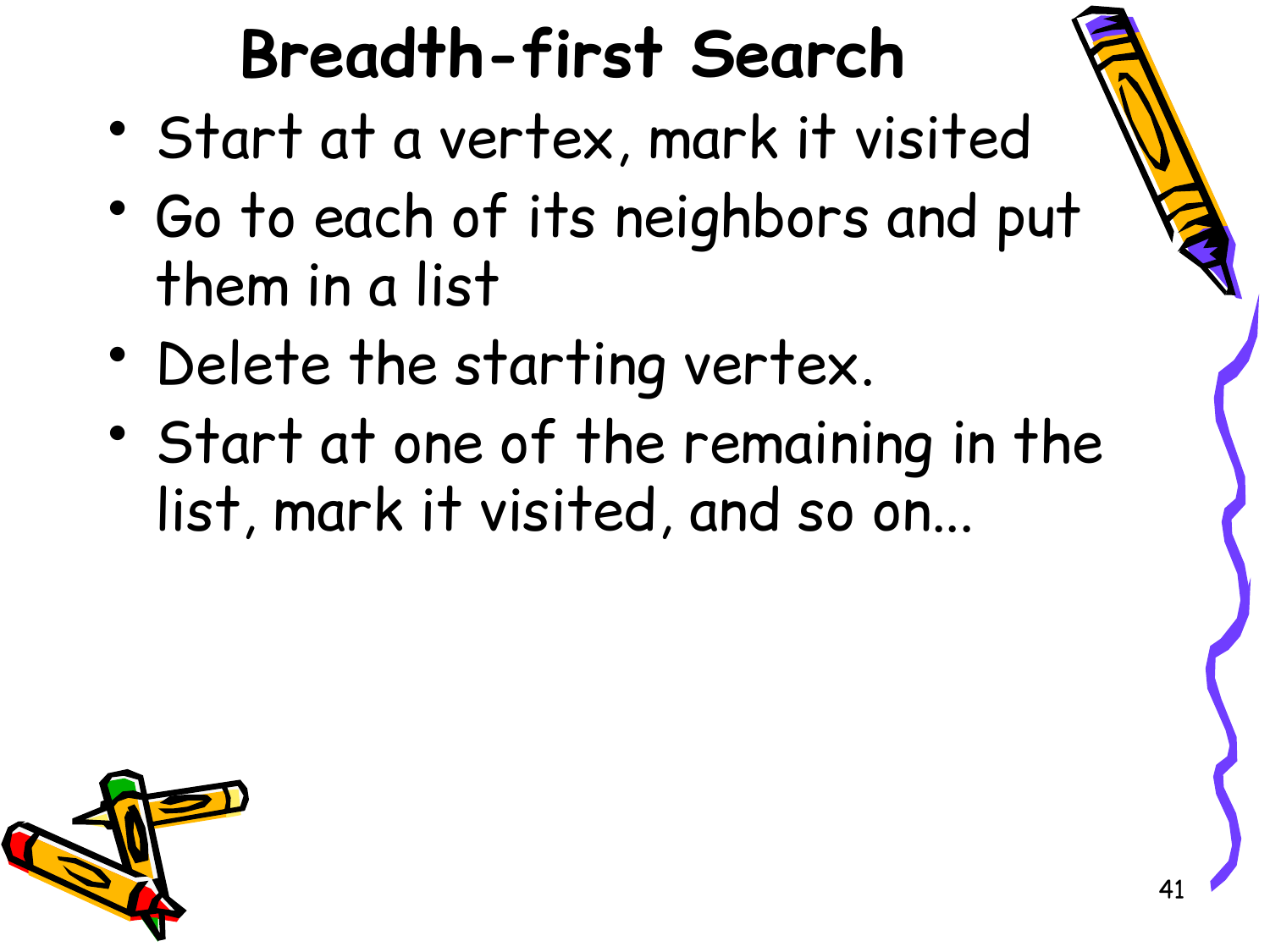

# Breadth-first Search
Start at a vertex, mark it visited
Go to each of its neighbors and put them in a list
Delete the starting vertex.
Start at one of the remaining in the list, mark it visited, and so on...

41